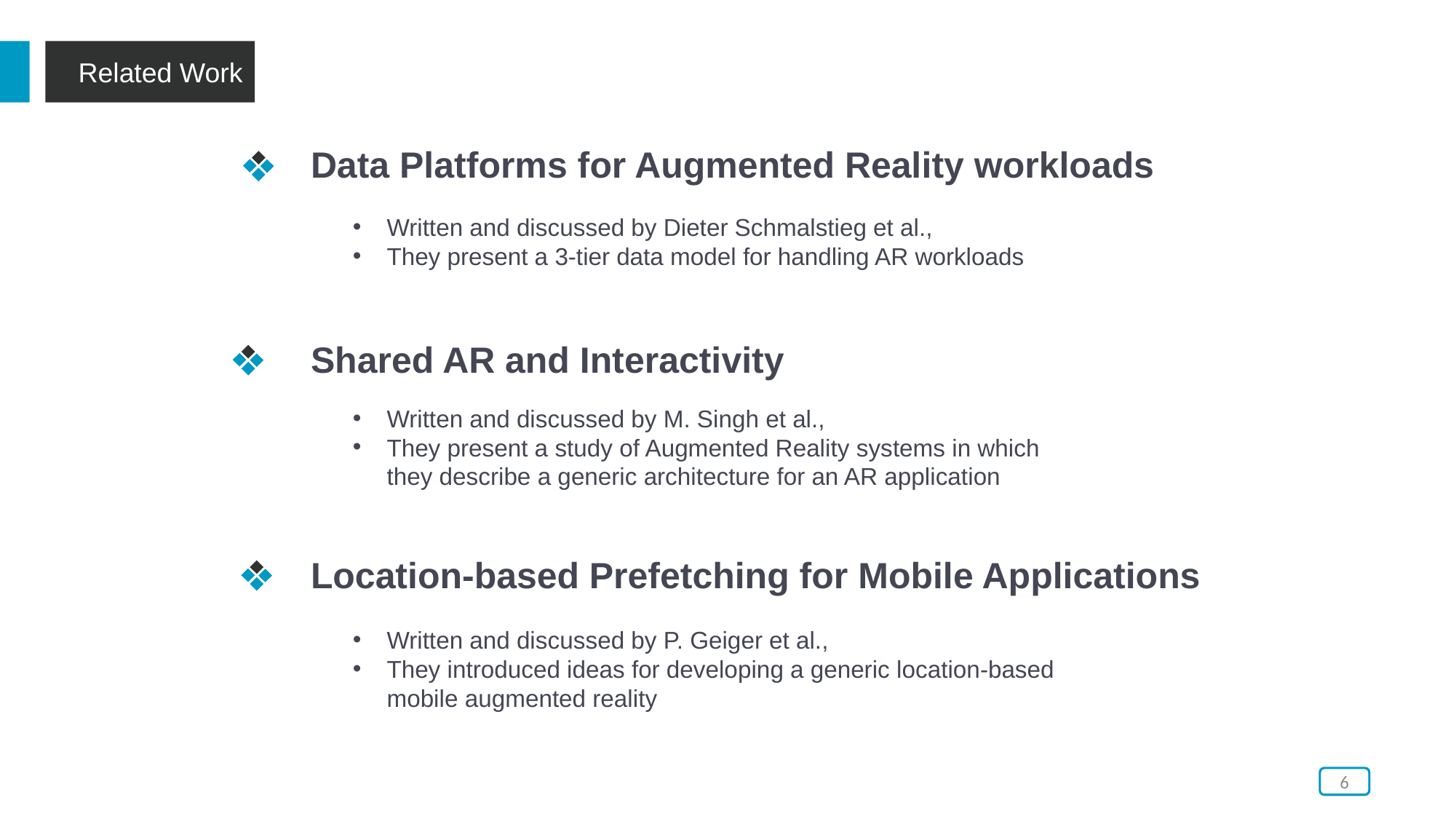

Related Work
Data Platforms for Augmented Reality workloads

Written and discussed by Dieter Schmalstieg et al.,
They present a 3-tier data model for handling AR workloads
Add your title
Shared AR and Interactivity

Add your words here,according to your need to draw the text box size
Written and discussed by M. Singh et al.,
They present a study of Augmented Reality systems in which they describe a generic architecture for an AR application
Location-based Prefetching for Mobile Applications

01
Written and discussed by P. Geiger et al.,
They introduced ideas for developing a generic location-based mobile augmented reality
6